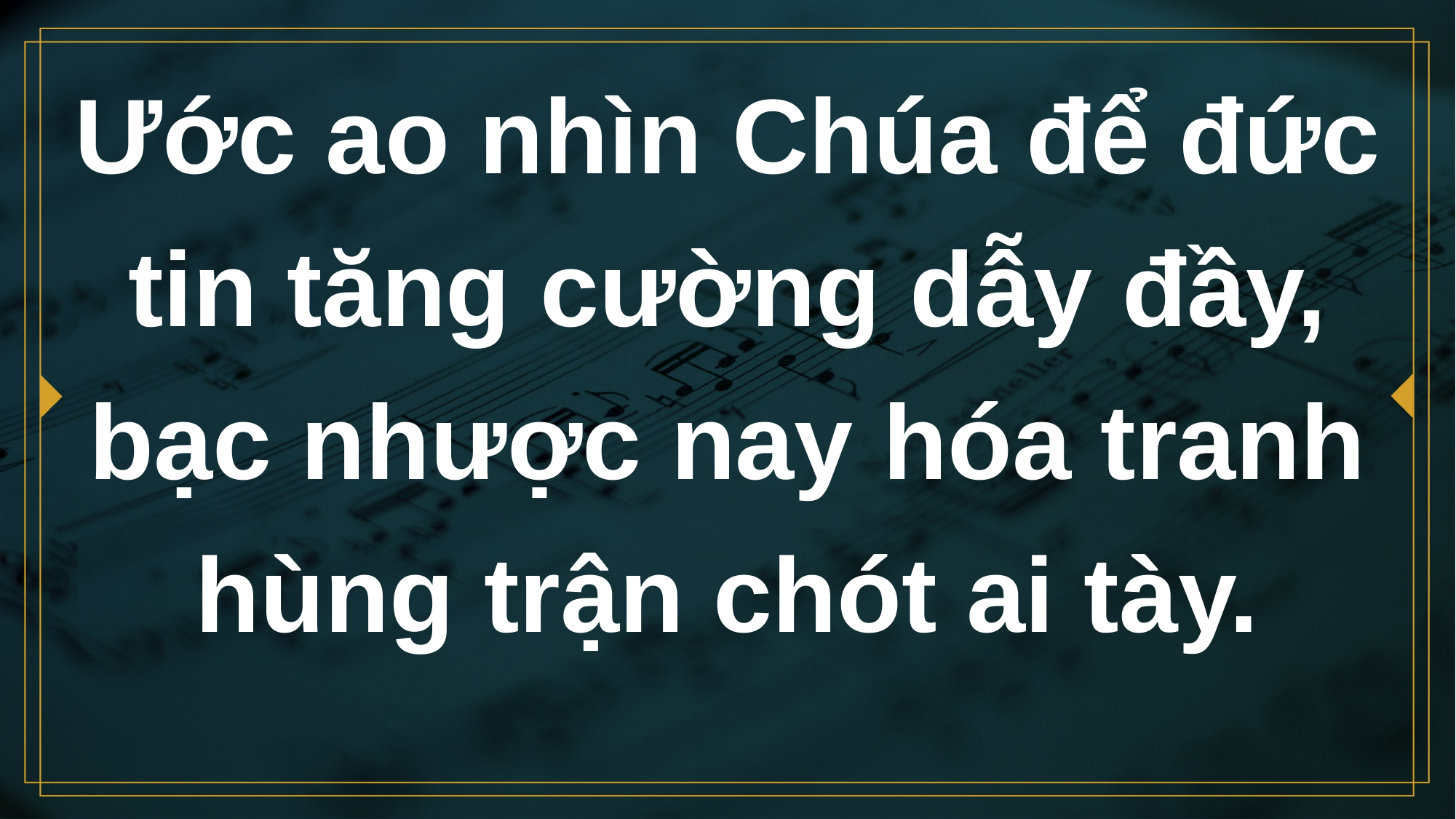

# Ước ao nhìn Chúa để đức tin tăng cường dẫy đầy, bạc nhược nay hóa tranh hùng trận chót ai tày.